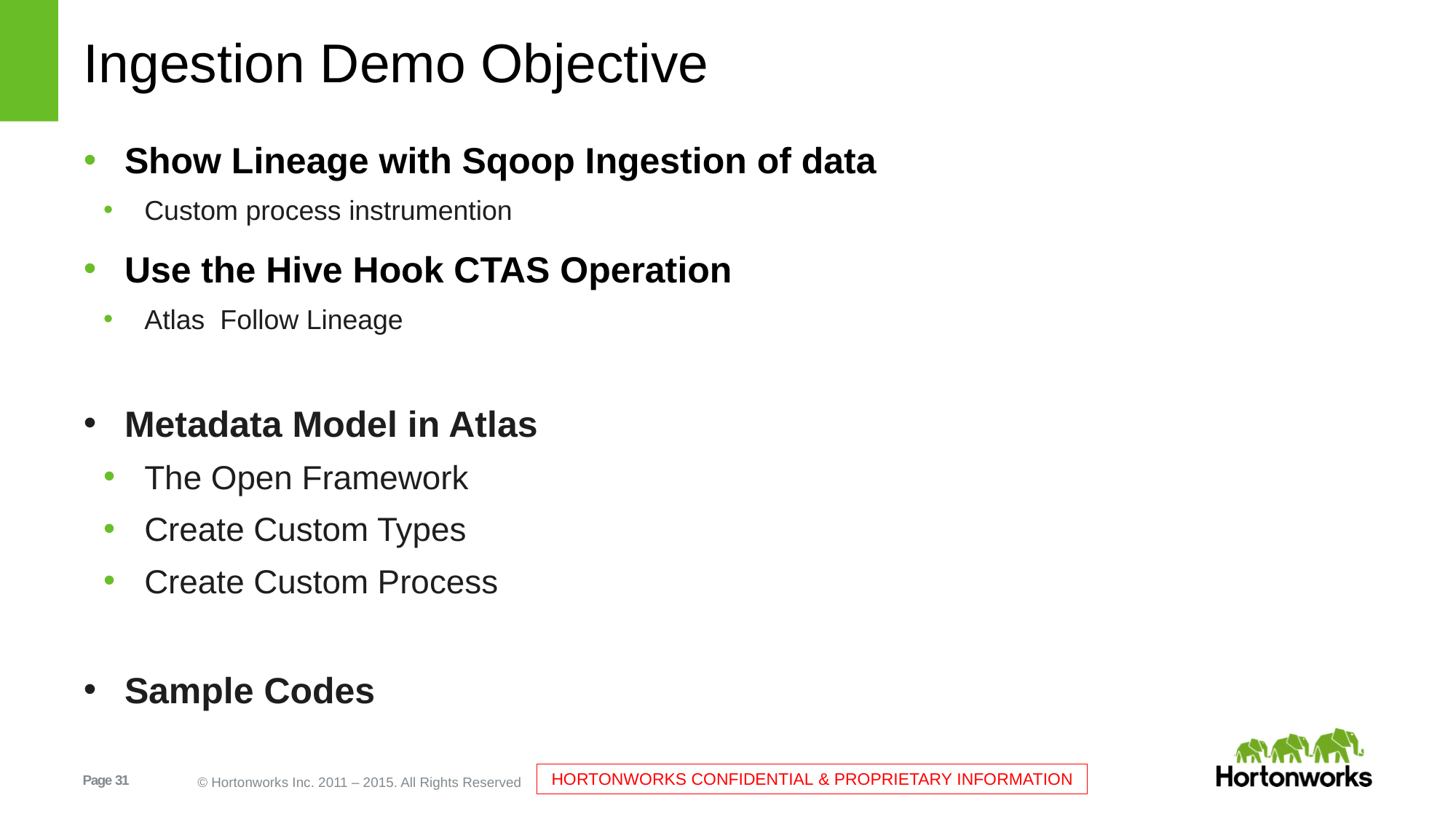

# Ingestion Demo Objective
Show Lineage with Sqoop Ingestion of data
Custom process instrumention
Use the Hive Hook CTAS Operation
Atlas  Follow Lineage

Metadata Model in Atlas
The Open Framework
Create Custom Types
Create Custom Process

Sample Codes